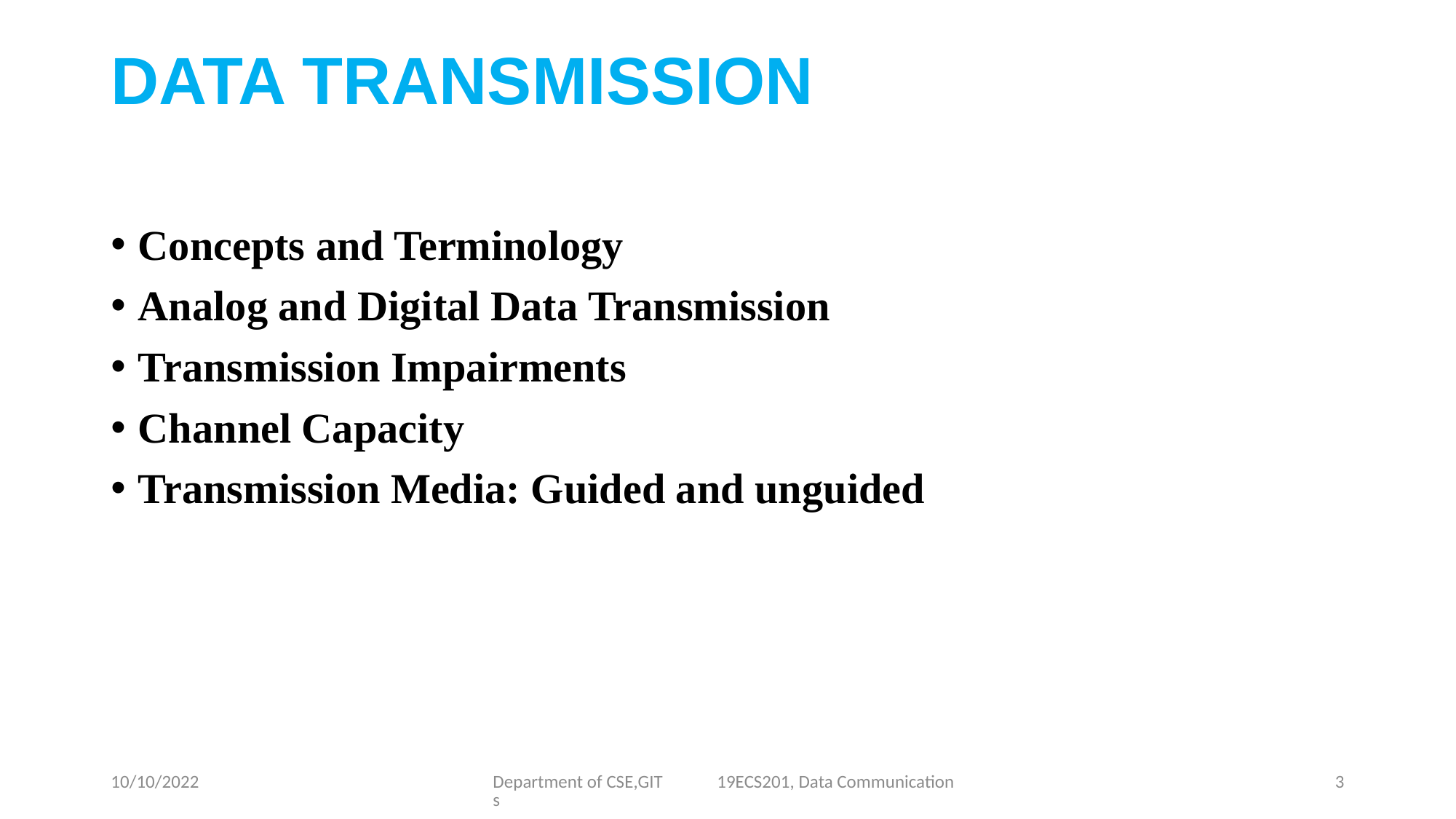

# DATA TRANSMISSION
Concepts and Terminology
Analog and Digital Data Transmission
Transmission Impairments
Channel Capacity
Transmission Media: Guided and unguided
10/10/2022
Department of CSE,GIT             19ECS201, Data Communications
3